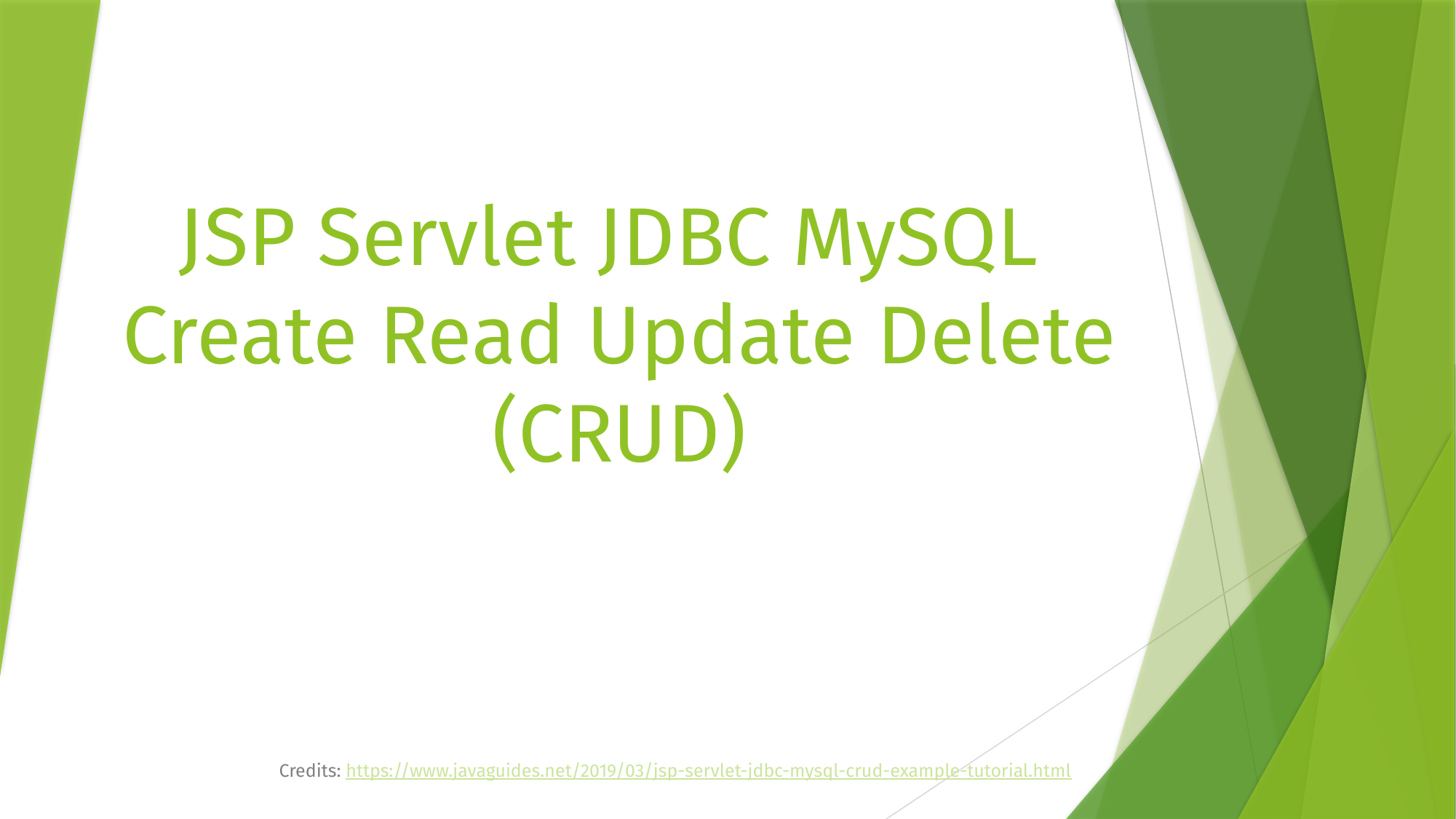

# JSP Servlet JDBC MySQL Create Read Update Delete (CRUD)
Credits: https://www.javaguides.net/2019/03/jsp-servlet-jdbc-mysql-crud-example-tutorial.html